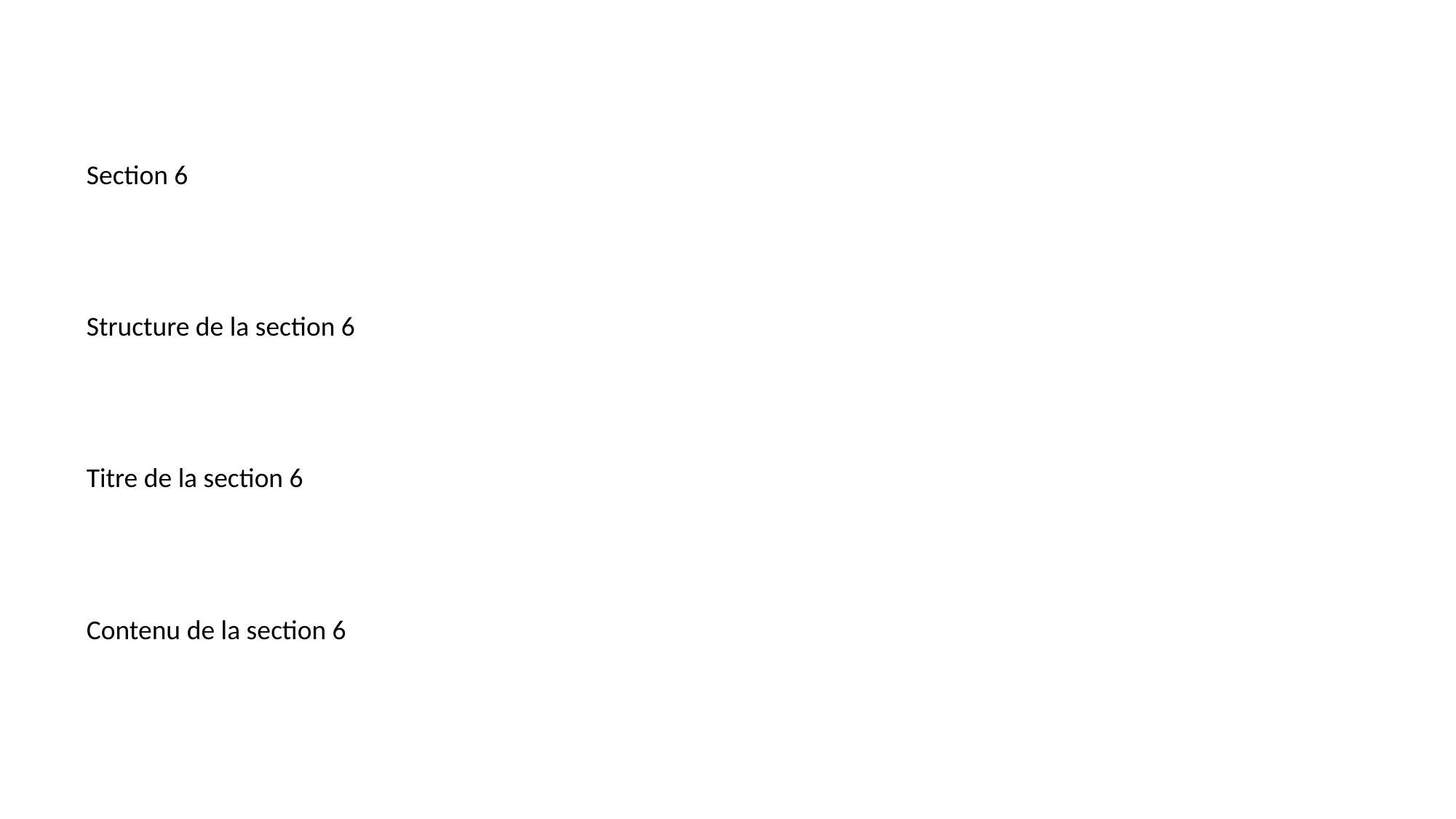

#
Section 6

Structure de la section 6
Titre de la section 6
Contenu de la section 6